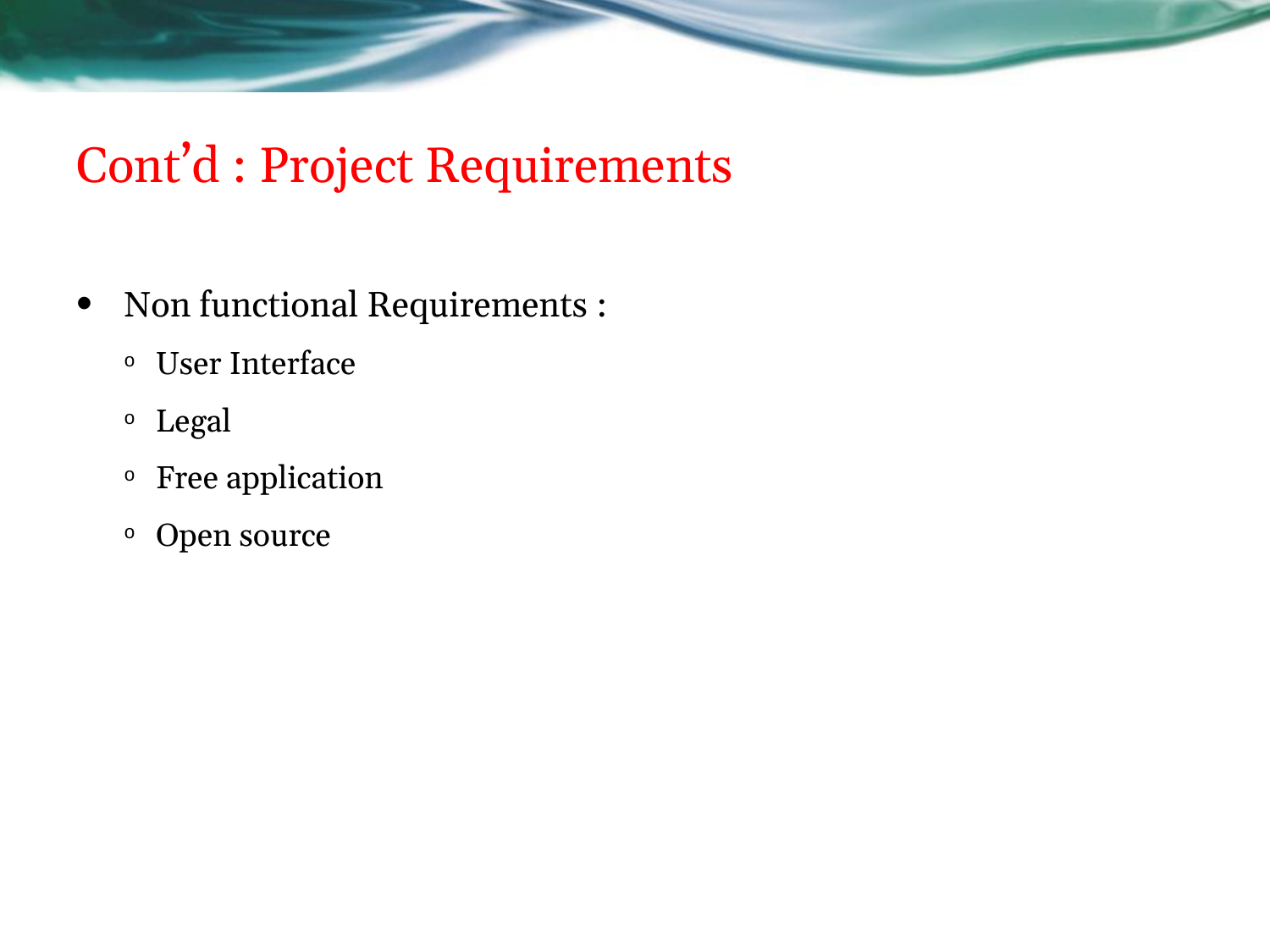

# Cont’d : Project Requirements
Non functional Requirements :
User Interface
Legal
Free application
Open source